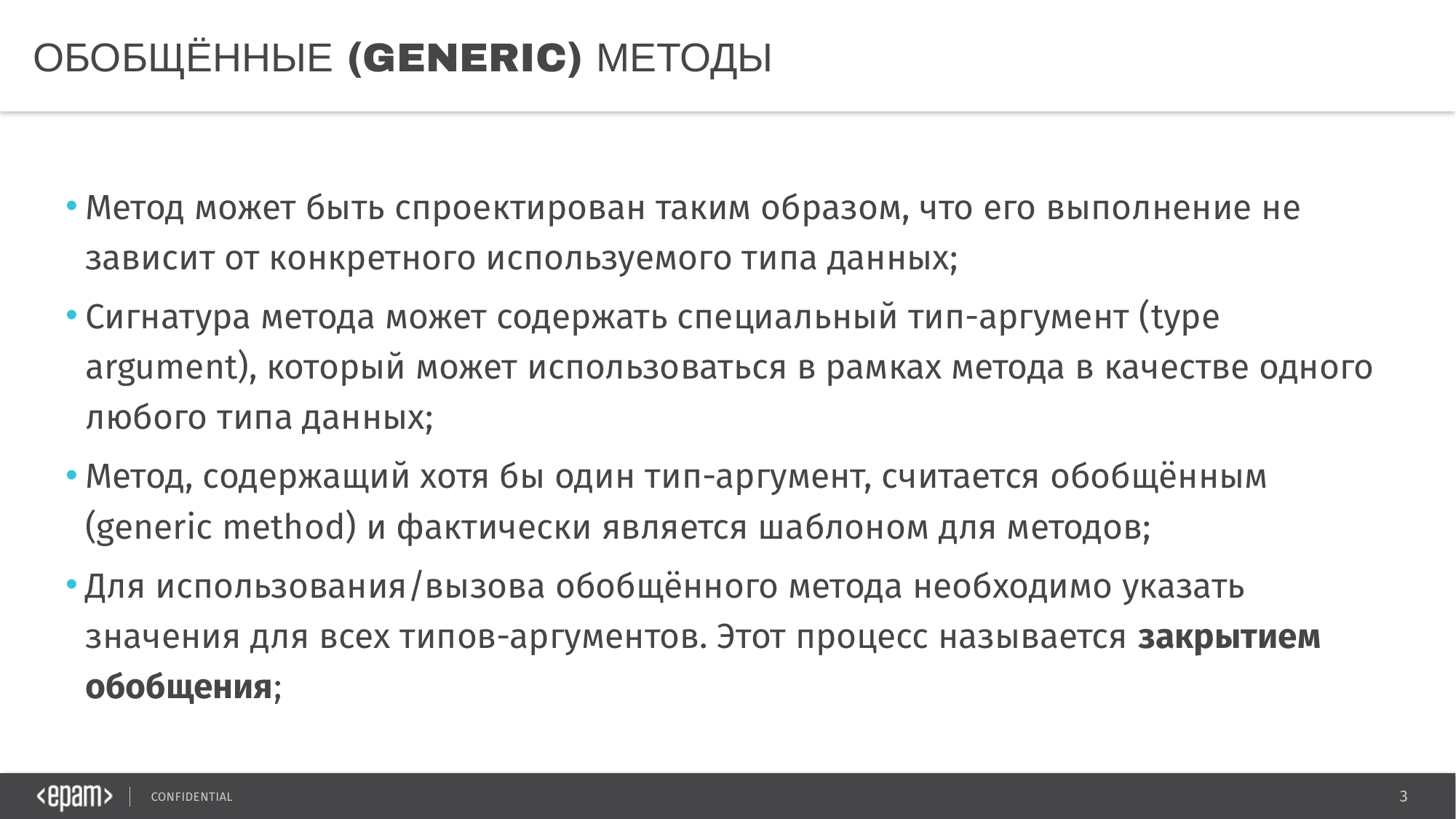

# Обобщённые (generic) методы
Метод может быть спроектирован таким образом, что его выполнение не зависит от конкретного используемого типа данных;
Сигнатура метода может содержать специальный тип-аргумент (type argument), который может использоваться в рамках метода в качестве одного любого типа данных;
Метод, содержащий хотя бы один тип-аргумент, считается обобщённым (generic method) и фактически является шаблоном для методов;
Для использования/вызова обобщённого метода необходимо указать значения для всех типов-аргументов. Этот процесс называется закрытием обобщения;